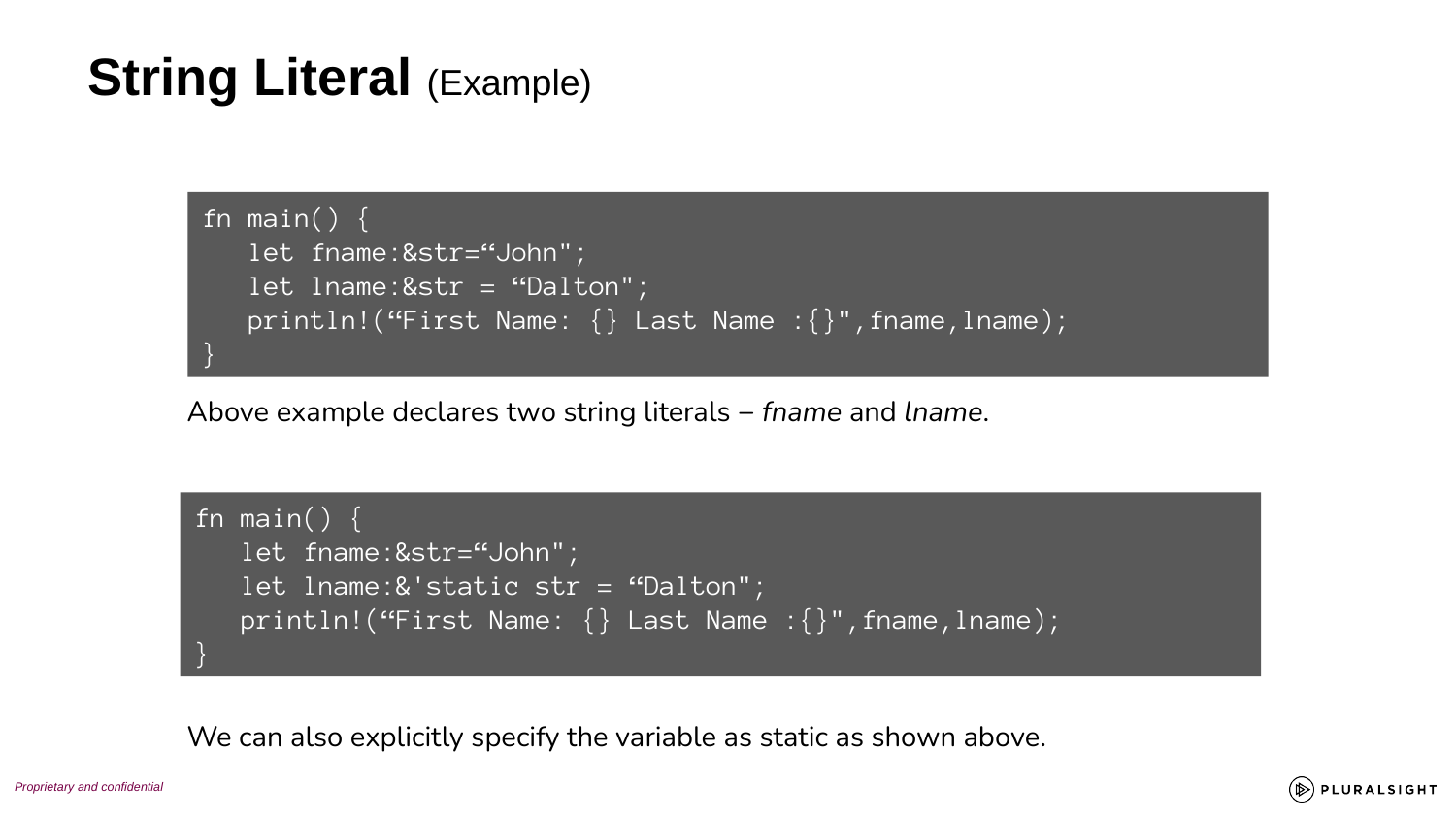

String Literal (Example)
fn main() {
   let fname:&str=“John";
   let lname:&str = “Dalton";
   println!(“First Name: {} Last Name :{}",fname,lname);
}
Above example declares two string literals − fname and lname.
fn main() {
   let fname:&str=“John";
   let lname:&'static str = “Dalton";
   println!(“First Name: {} Last Name :{}",fname,lname);
}
We can also explicitly specify the variable as static as shown above.